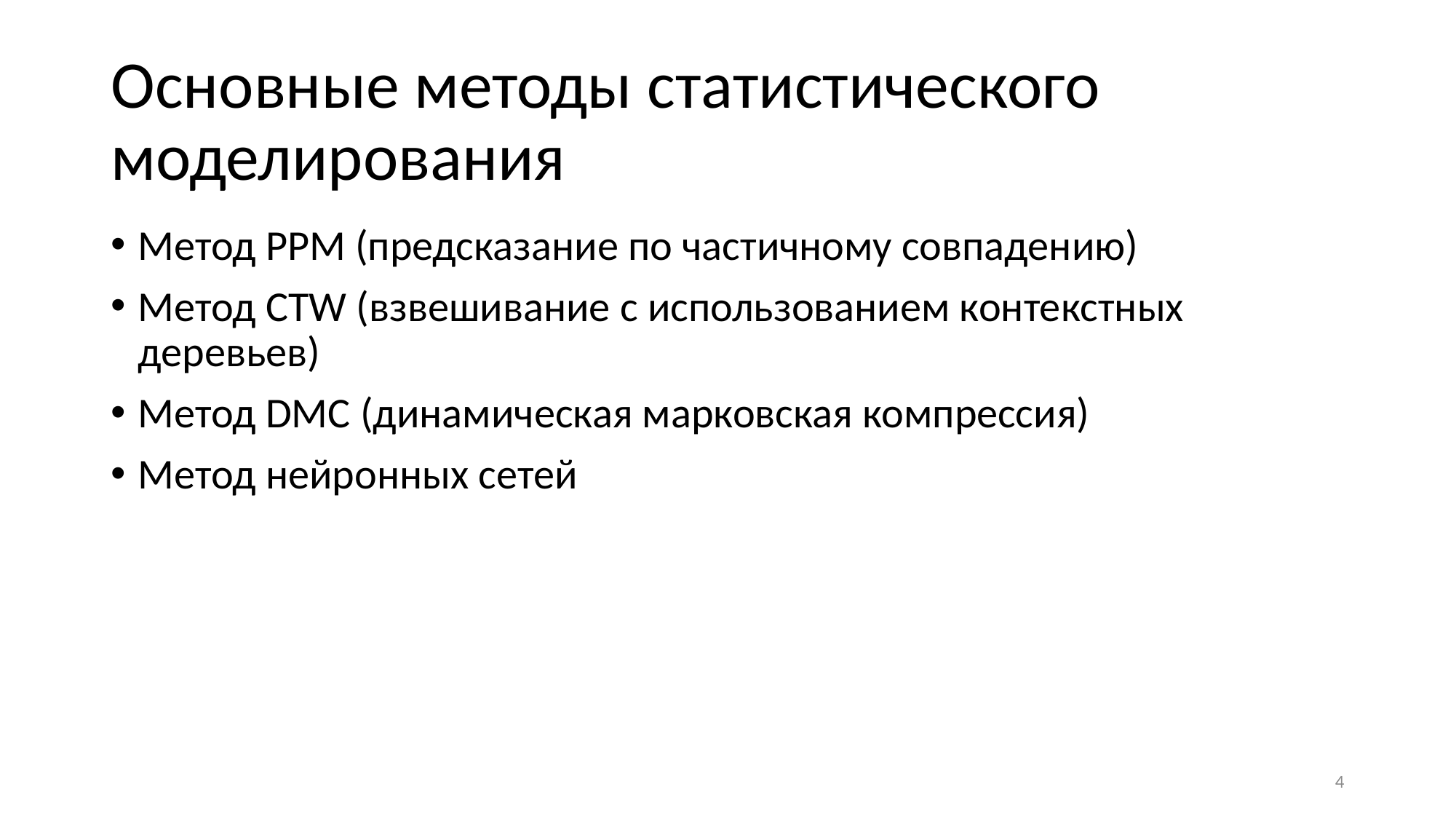

# Основные методы статистического моделирования
Метод PPM (предсказание по частичному совпадению)
Метод CTW (взвешивание с использованием контекстных деревьев)
Метод DMC (динамическая марковская компрессия)
Метод нейронных сетей
4